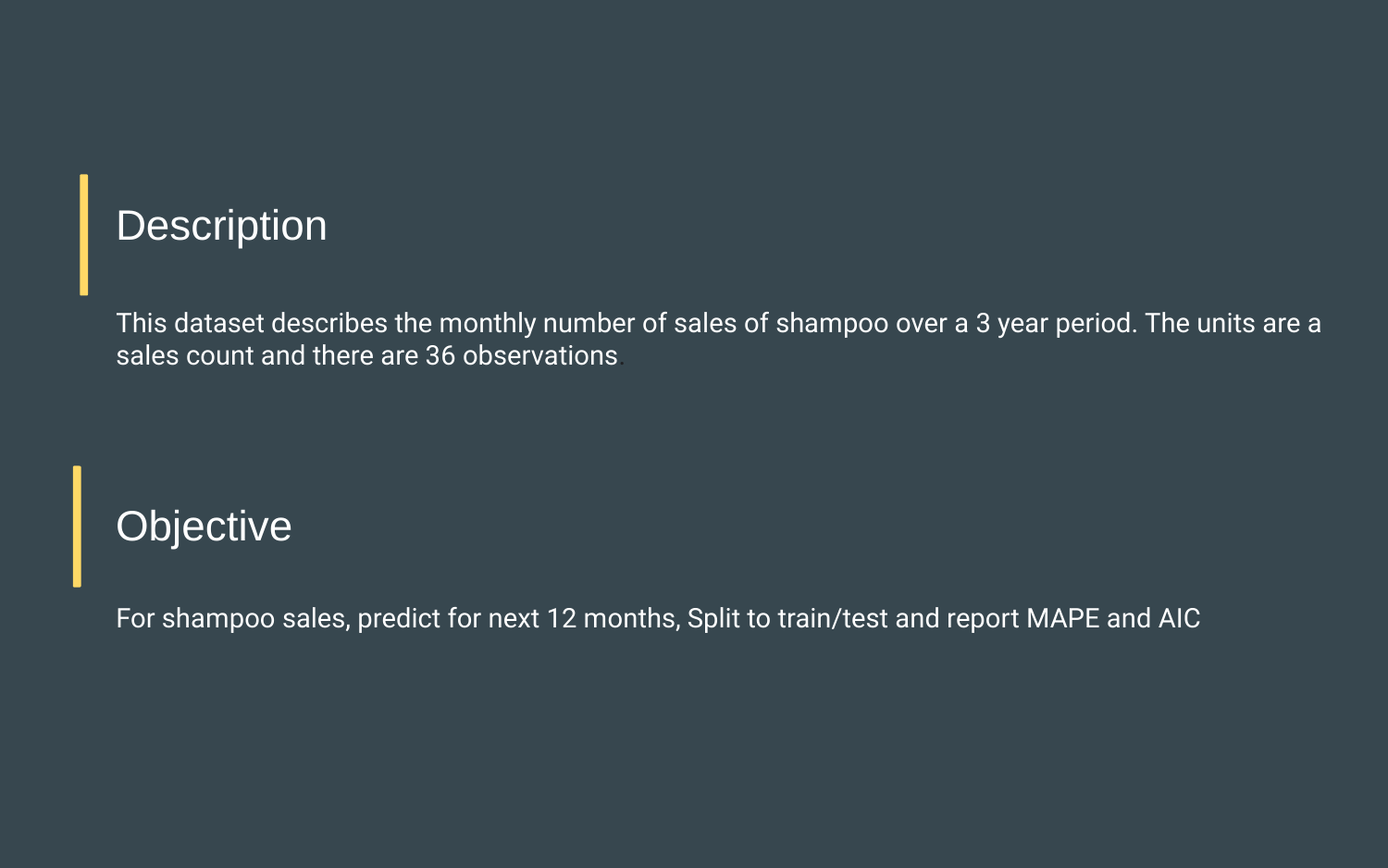

Description

This dataset describes the monthly number of sales of shampoo over a 3 year period. The units are a sales count and there are 36 observations.

Objective
For shampoo sales, predict for next 12 months, Split to train/test and report MAPE and AIC